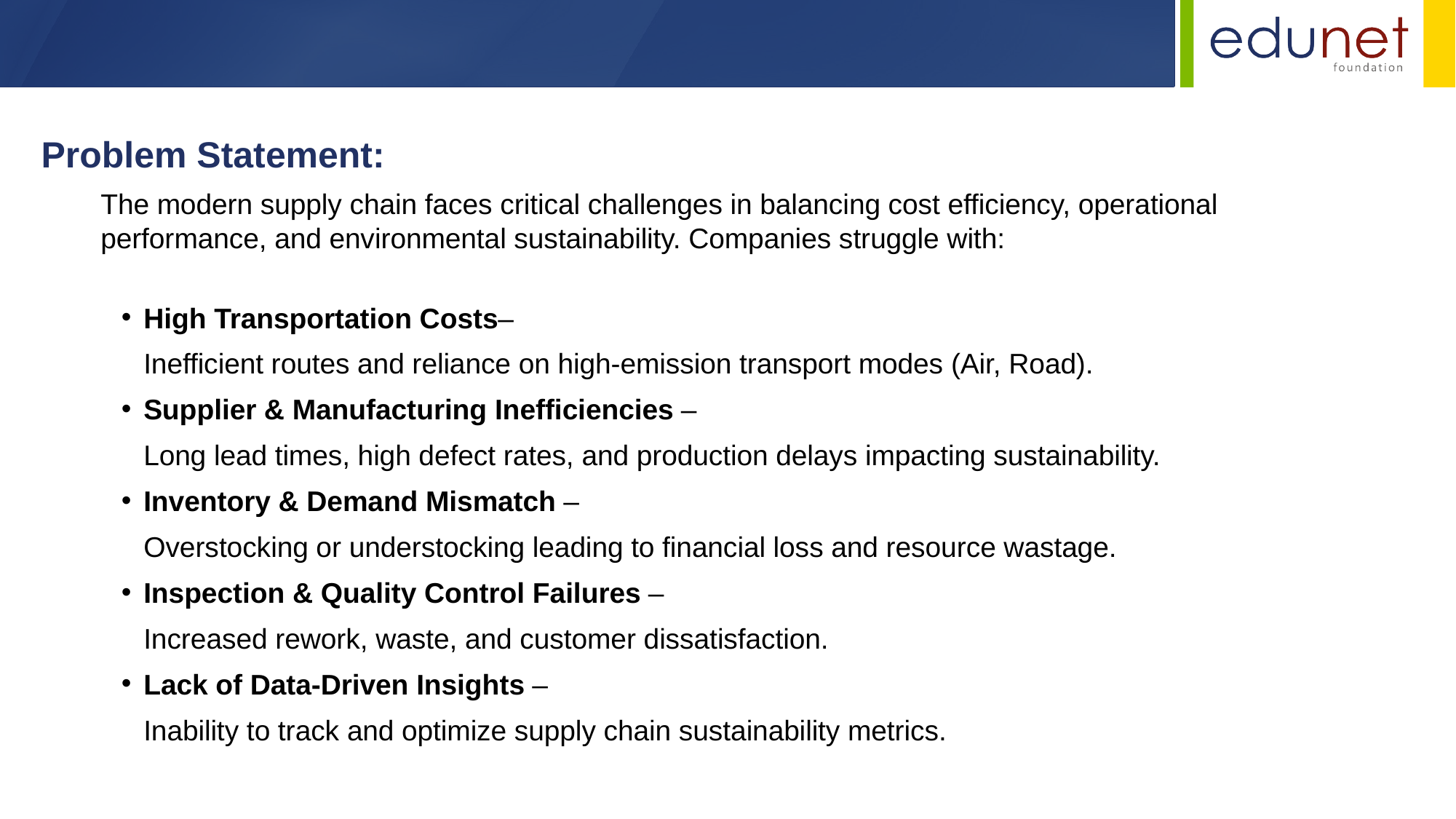

Problem Statement:
The modern supply chain faces critical challenges in balancing cost efficiency, operational performance, and environmental sustainability. Companies struggle with:
High Transportation Costs–
Inefficient routes and reliance on high-emission transport modes (Air, Road).
Supplier & Manufacturing Inefficiencies –
Long lead times, high defect rates, and production delays impacting sustainability.
Inventory & Demand Mismatch –
Overstocking or understocking leading to financial loss and resource wastage.
Inspection & Quality Control Failures –
Increased rework, waste, and customer dissatisfaction.
Lack of Data-Driven Insights –
Inability to track and optimize supply chain sustainability metrics.